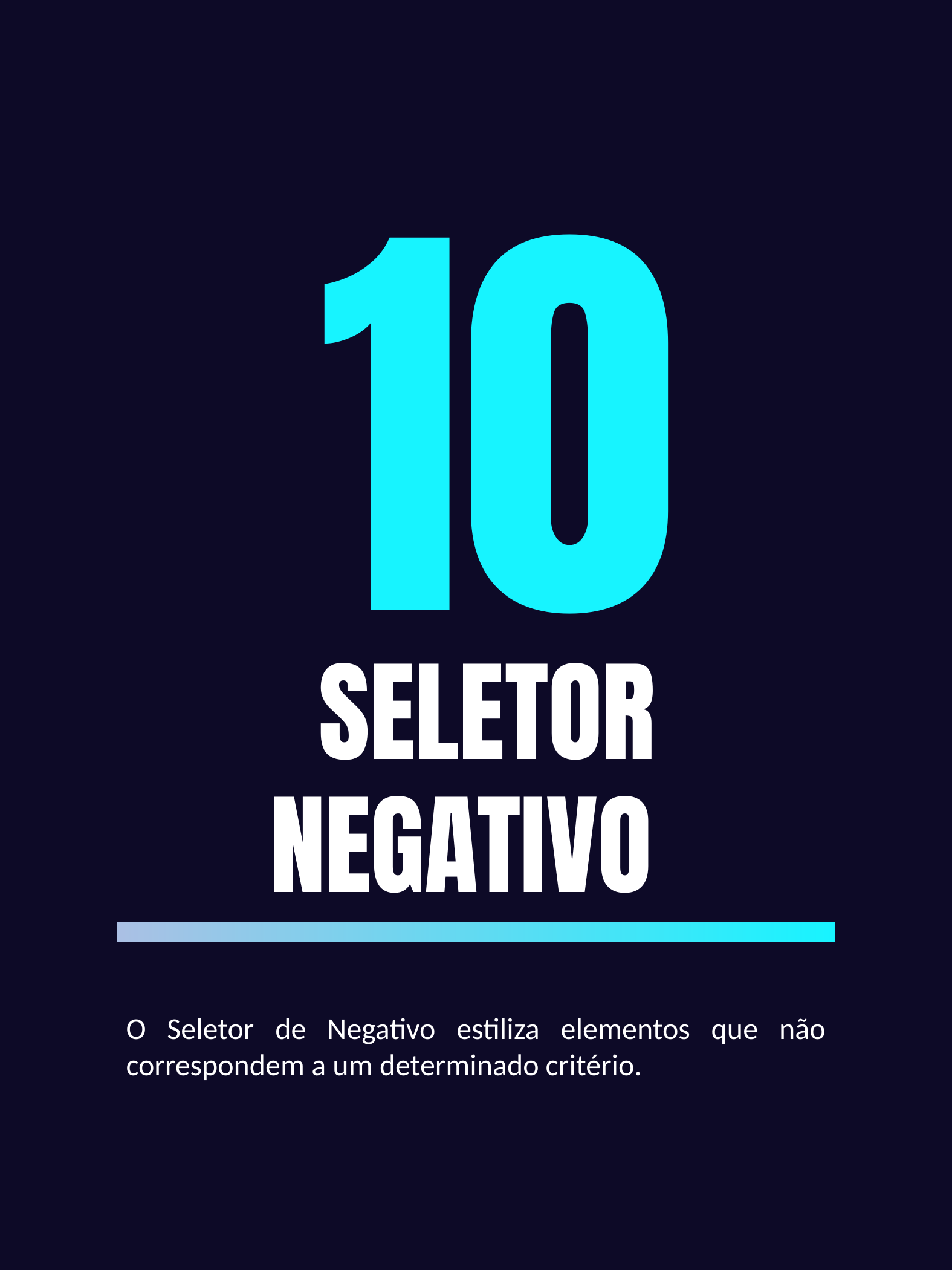

10
  SELETOR NEGATIVO

O Seletor de Negativo estiliza elementos que não correspondem a um determinado critério.
SELETORES CSS PARA JEDIS - JULIANA PORTELA
21